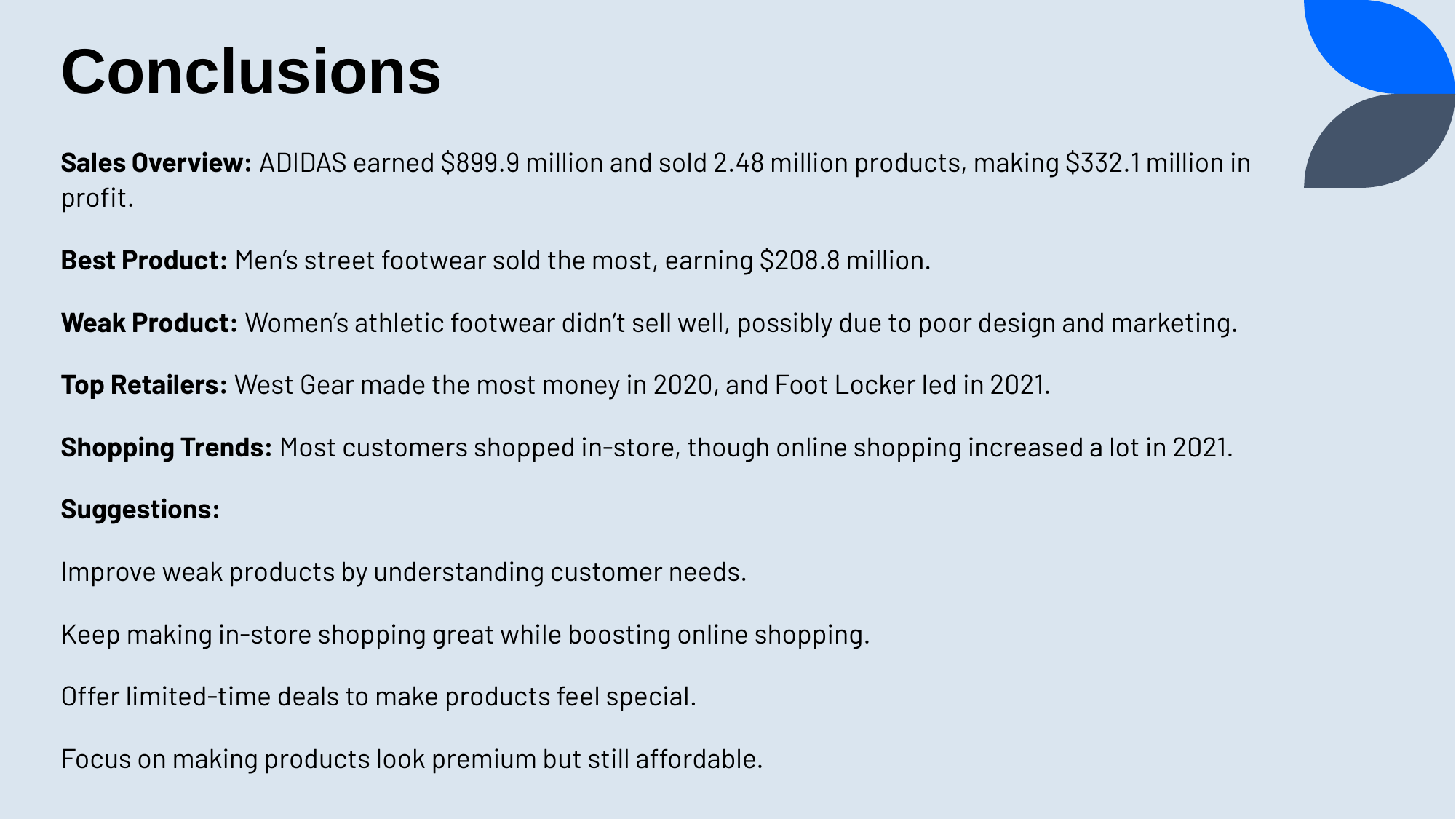

# Conclusions
Sales Overview: ADIDAS earned $899.9 million and sold 2.48 million products, making $332.1 million in profit.
Best Product: Men’s street footwear sold the most, earning $208.8 million.
Weak Product: Women’s athletic footwear didn’t sell well, possibly due to poor design and marketing.
Top Retailers: West Gear made the most money in 2020, and Foot Locker led in 2021.
Shopping Trends: Most customers shopped in-store, though online shopping increased a lot in 2021.
Suggestions:
Improve weak products by understanding customer needs.
Keep making in-store shopping great while boosting online shopping.
Offer limited-time deals to make products feel special.
Focus on making products look premium but still affordable.